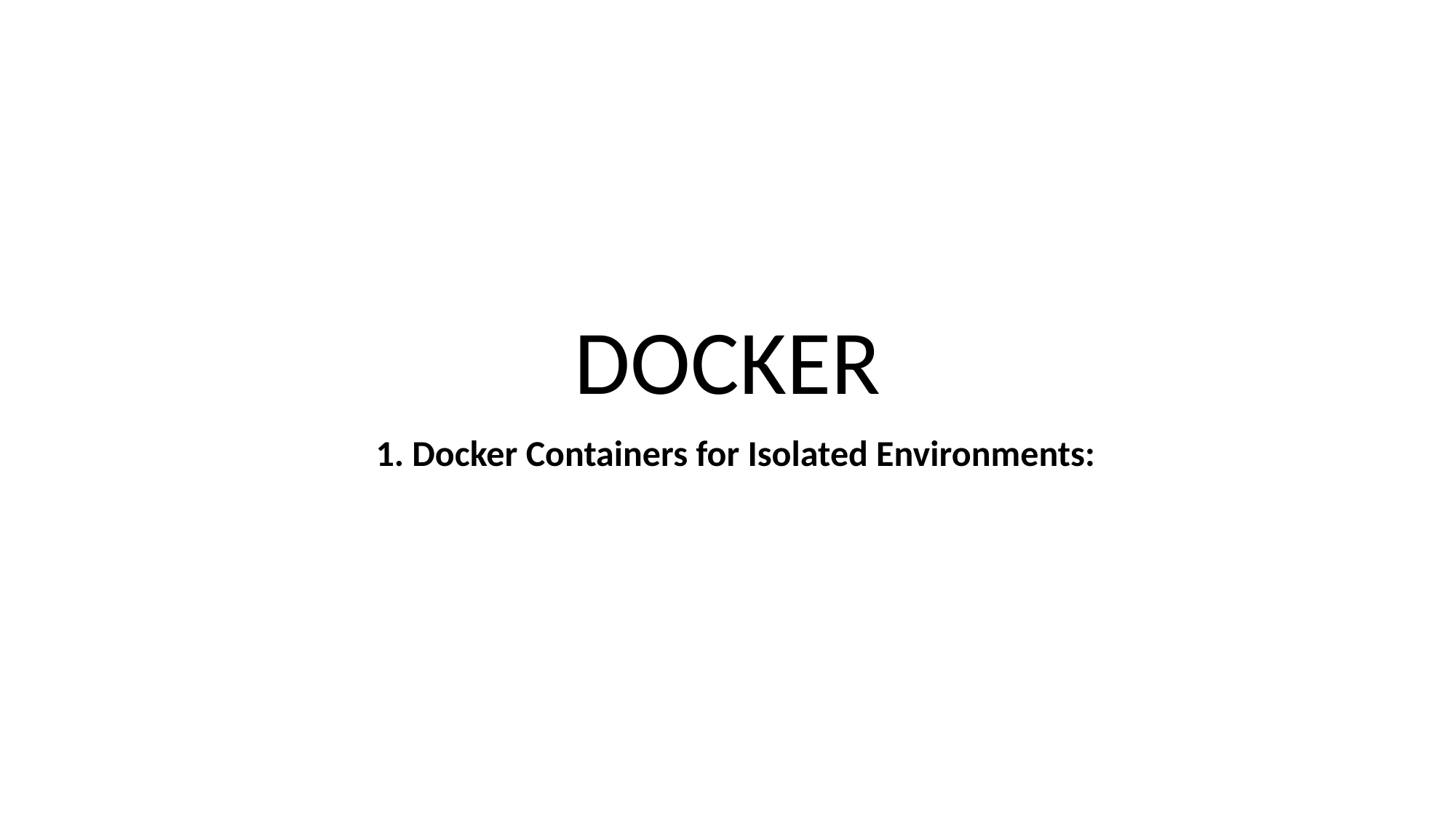

# DOCKER
1. Docker Containers for Isolated Environments: